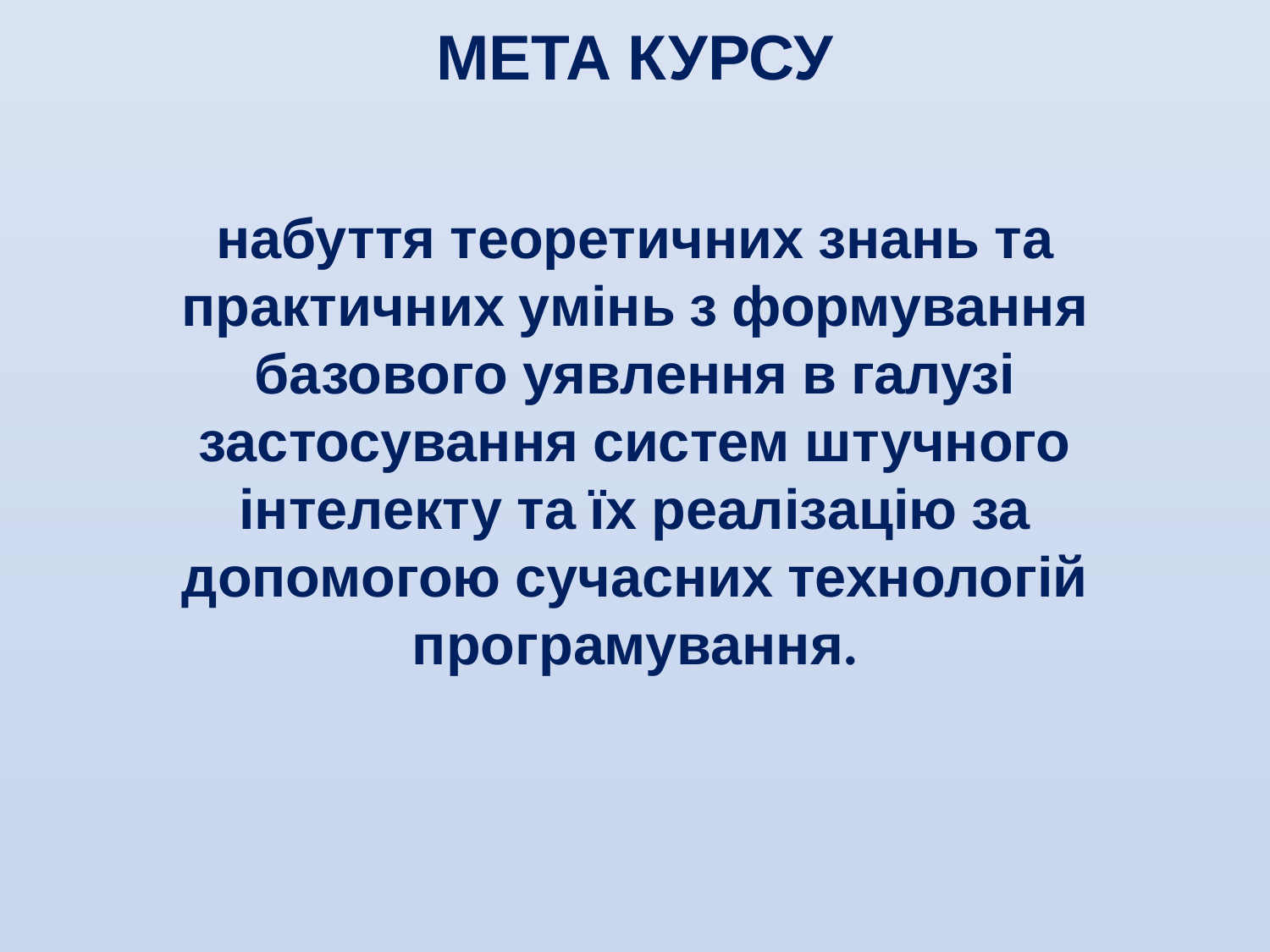

МЕТА КУРСУ
набуття теоретичних знань та практичних умінь з формування базового уявлення в галузі застосування систем штучного інтелекту та їх реалізацію за допомогою сучасних технологій програмування.